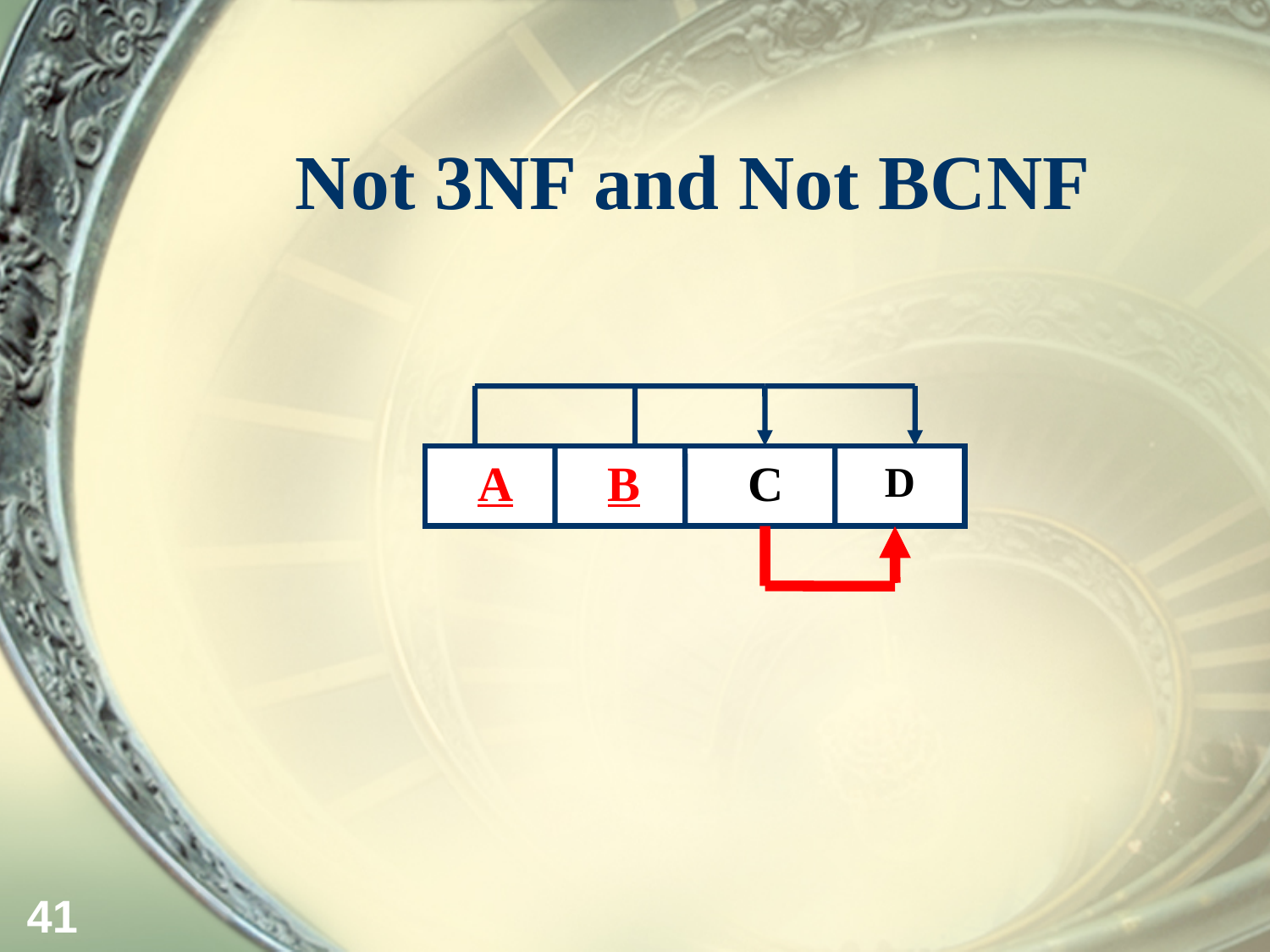

# Not 3NF and Not BCNF

A

B

C

D

41